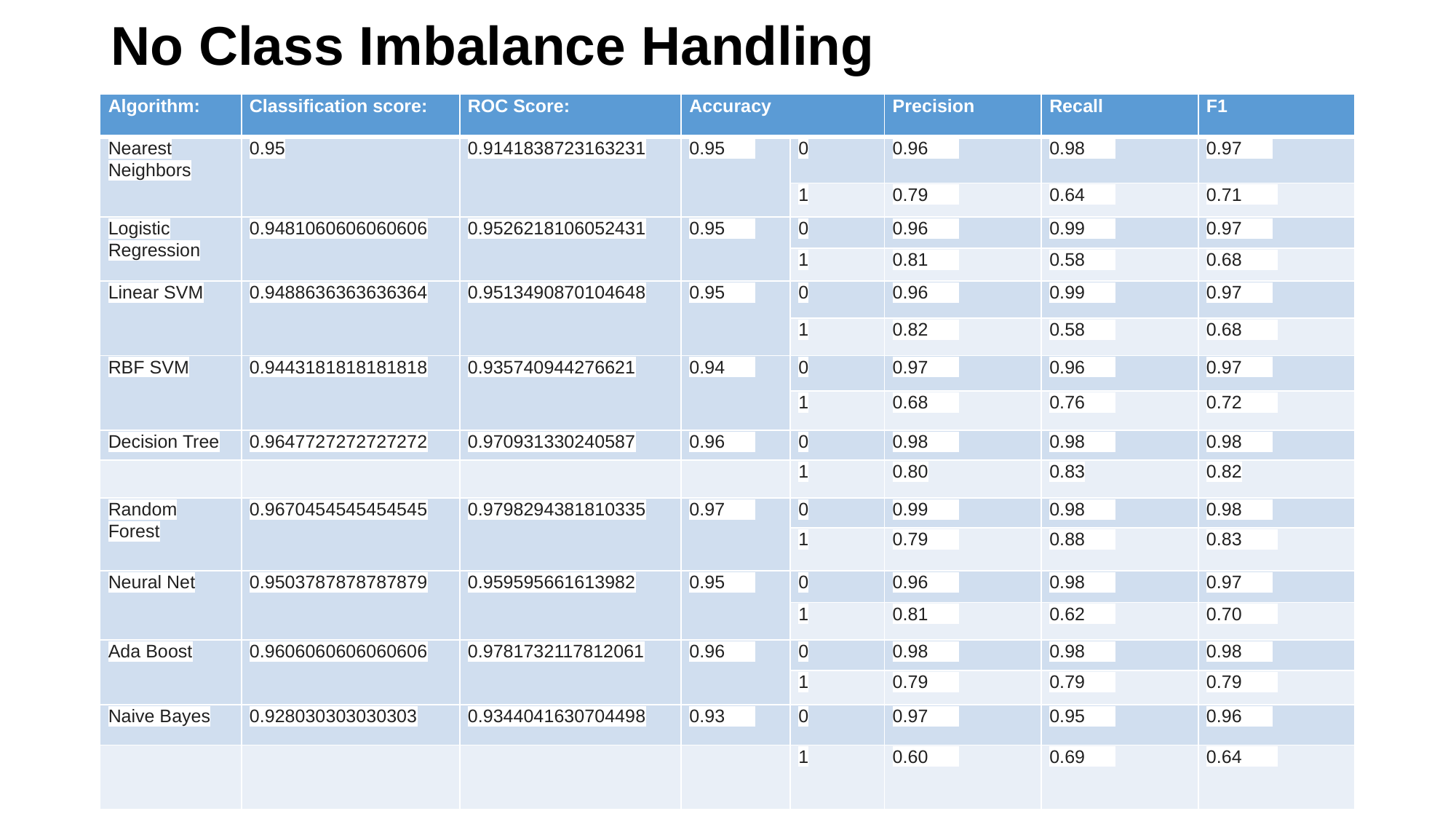

# No Class Imbalance Handling
| Algorithm: | Classification score: | ROC Score: | Accuracy |  | Precision | Recall | F1 |
| --- | --- | --- | --- | --- | --- | --- | --- |
| Nearest Neighbors | 0.95 | 0.9141838723163231 | 0.95 | 0 | 0.96 | 0.98 | 0.97 |
|  |  |  |  | 1 | 0.79 | 0.64 | 0.71 |
| Logistic Regression | 0.9481060606060606 | 0.9526218106052431 | 0.95 | 0 | 0.96 | 0.99 | 0.97 |
|  |  |  |  | 1 | 0.81 | 0.58 | 0.68 |
| Linear SVM | 0.9488636363636364 | 0.9513490870104648 | 0.95 | 0 | 0.96 | 0.99 | 0.97 |
|  |  |  |  | 1 | 0.82 | 0.58 | 0.68 |
| RBF SVM | 0.9443181818181818 | 0.935740944276621 | 0.94 | 0 | 0.97 | 0.96 | 0.97 |
|  |  |  |  | 1 | 0.68 | 0.76 | 0.72 |
| Decision Tree | 0.9647727272727272 | 0.970931330240587 | 0.96 | 0 | 0.98 | 0.98 | 0.98 |
|  |  |  |  | 1 | 0.80 | 0.83 | 0.82 |
| Random Forest | 0.9670454545454545 | 0.9798294381810335 | 0.97 | 0 | 0.99 | 0.98 | 0.98 |
|  |  |  |  | 1 | 0.79 | 0.88 | 0.83 |
| Neural Net | 0.9503787878787879 | 0.959595661613982 | 0.95 | 0 | 0.96 | 0.98 | 0.97 |
|  |  |  |  | 1 | 0.81 | 0.62 | 0.70 |
| Ada Boost | 0.9606060606060606 | 0.9781732117812061 | 0.96 | 0 | 0.98 | 0.98 | 0.98 |
|  |  |  |  | 1 | 0.79 | 0.79 | 0.79 |
| Naive Bayes | 0.928030303030303 | 0.9344041630704498 | 0.93 | 0 | 0.97 | 0.95 | 0.96 |
|  |  |  |  | 1 | 0.60 | 0.69 | 0.64 |